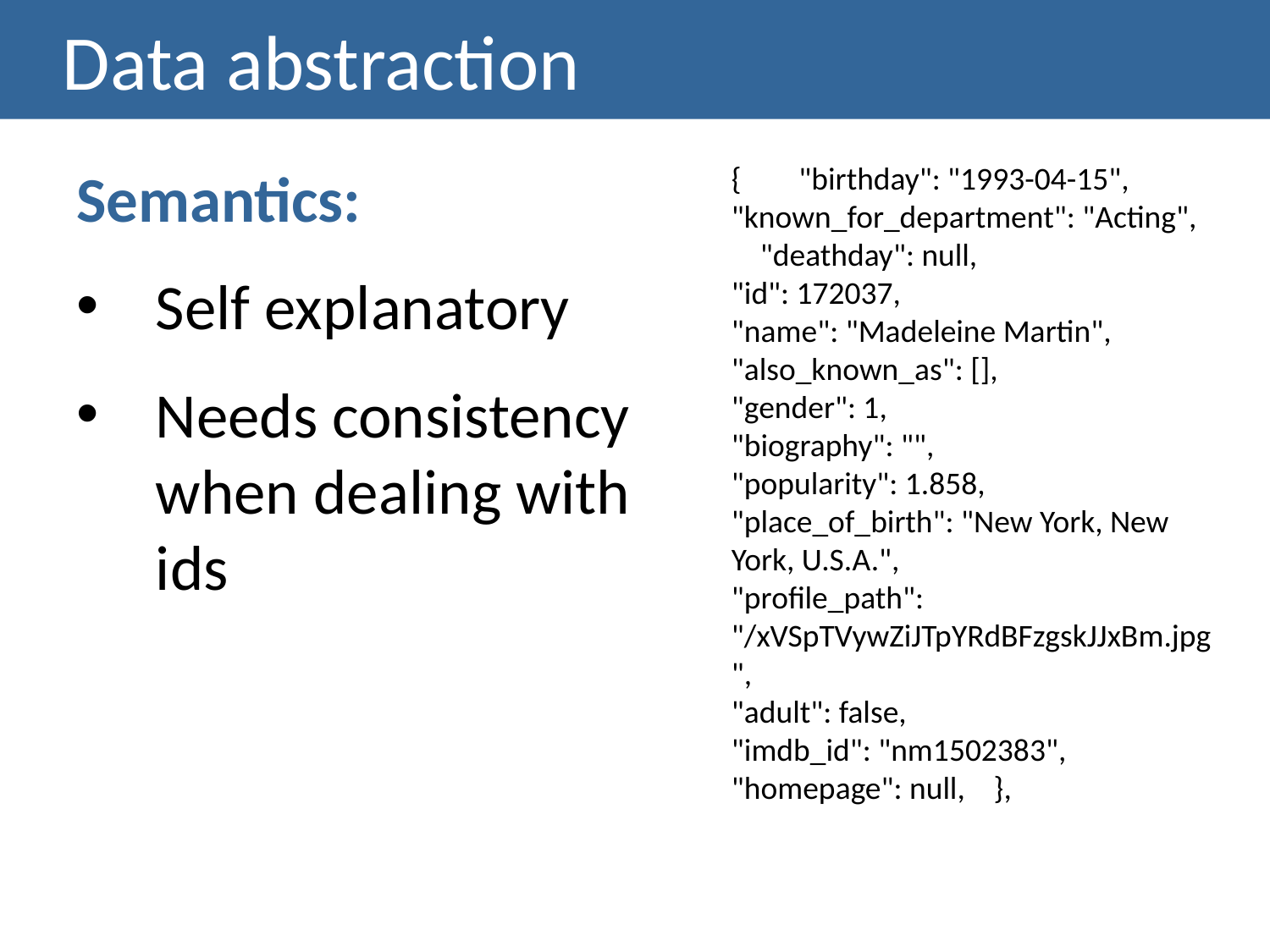

# Data abstraction
Semantics:
Self explanatory
Needs consistency when dealing with ids
{        "birthday": "1993-04-15",
"known_for_department": "Acting",        "deathday": null,
"id": 172037,
"name": "Madeleine Martin",        "also_known_as": [],
"gender": 1,
"biography": "",
"popularity": 1.858,
"place_of_birth": "New York, New York, U.S.A.",
"profile_path": "/xVSpTVywZiJTpYRdBFzgskJJxBm.jpg",
"adult": false,
"imdb_id": "nm1502383",        "homepage": null,    },